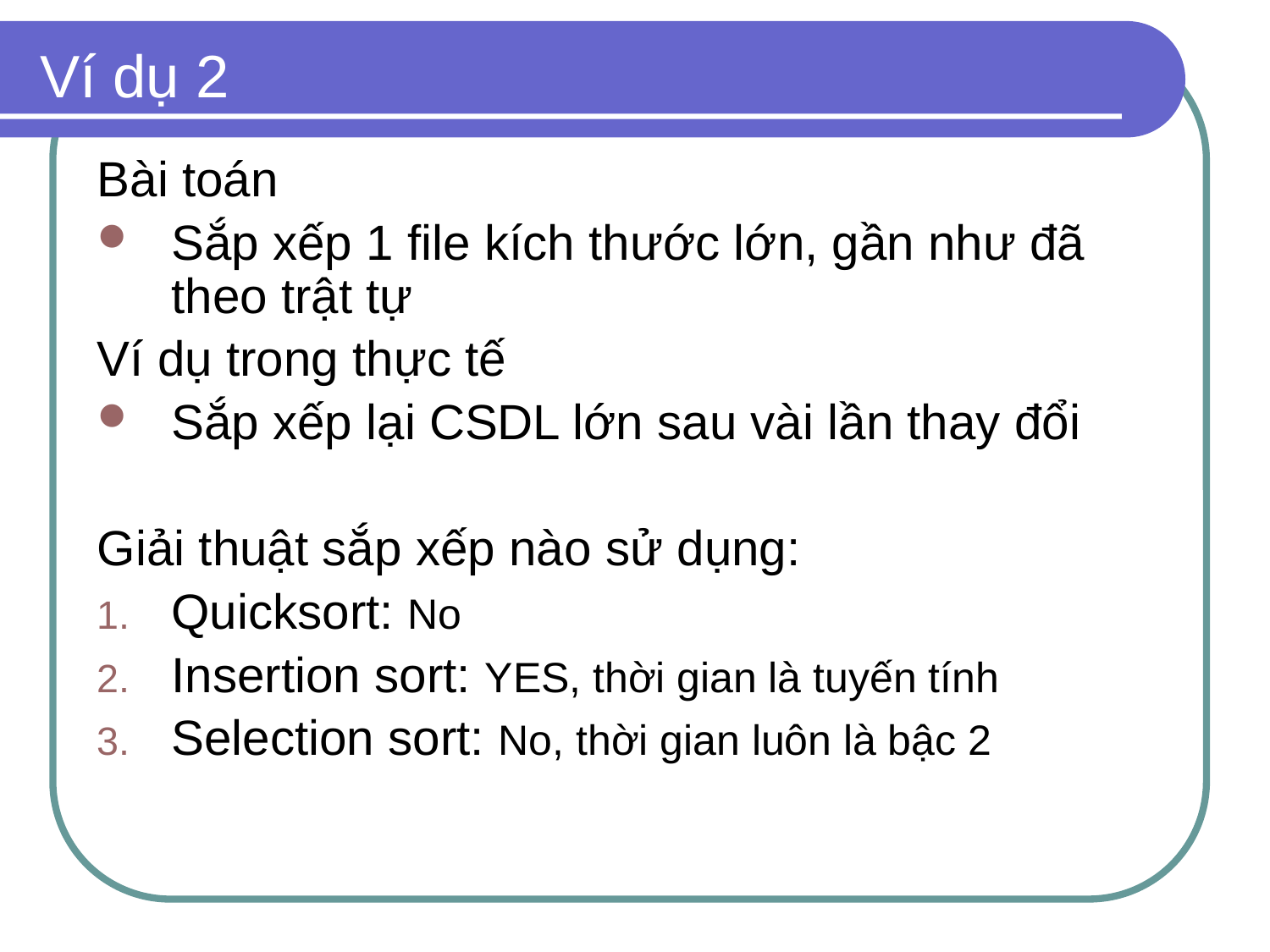

# Ví dụ 2
Bài toán
Sắp xếp 1 file kích thước lớn, gần như đã theo trật tự
Ví dụ trong thực tế
Sắp xếp lại CSDL lớn sau vài lần thay đổi

Giải thuật sắp xếp nào sử dụng:
Quicksort: No
Insertion sort: YES, thời gian là tuyến tính
Selection sort: No, thời gian luôn là bậc 2